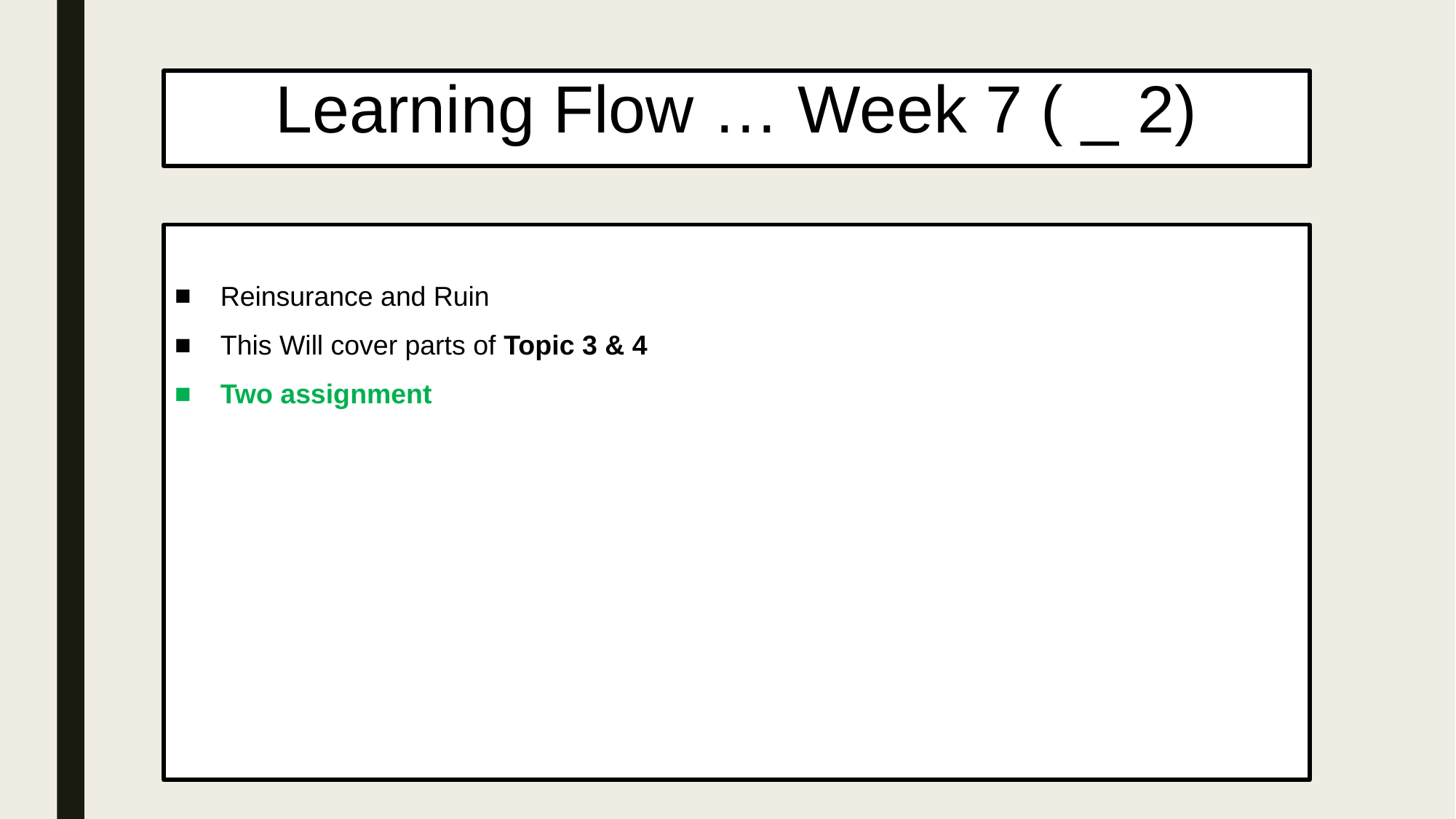

# Learning Flow … Week 7 ( _ 2)

Reinsurance and Ruin
This Will cover parts of Topic 3 & 4
Two assignment